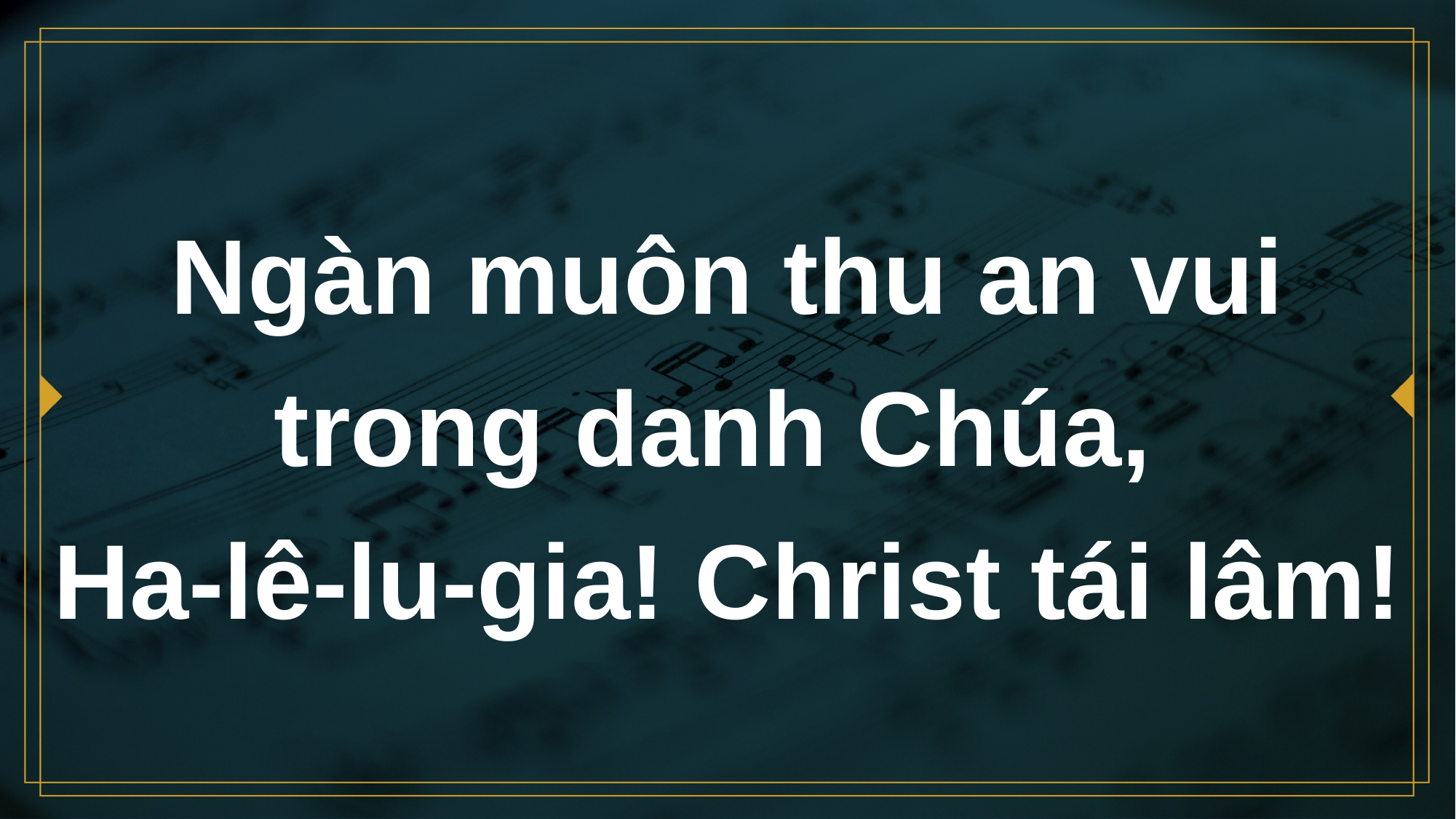

# Ngàn muôn thu an vui trong danh Chúa, Ha-lê-lu-gia! Christ tái lâm!